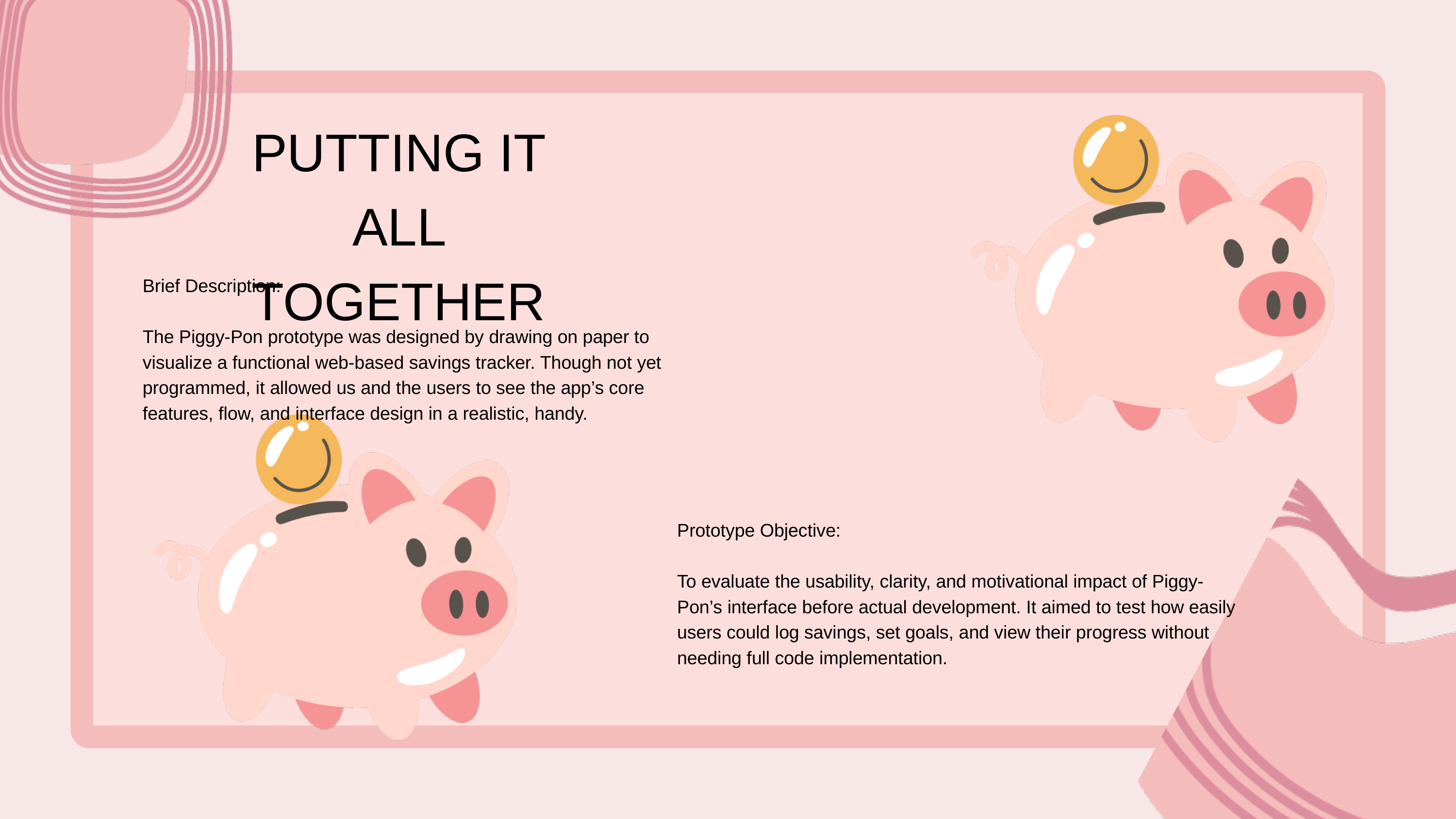

PUTTING IT ALL TOGETHER

Brief Description:

The Piggy-Pon prototype was designed by drawing on paper to visualize a functional web-based savings tracker. Though not yet programmed, it allowed us and the users to see the app’s core features, flow, and interface design in a realistic, handy.

Prototype Objective:

To evaluate the usability, clarity, and motivational impact of Piggy-Pon’s interface before actual development. It aimed to test how easily users could log savings, set goals, and view their progress without needing full code implementation.